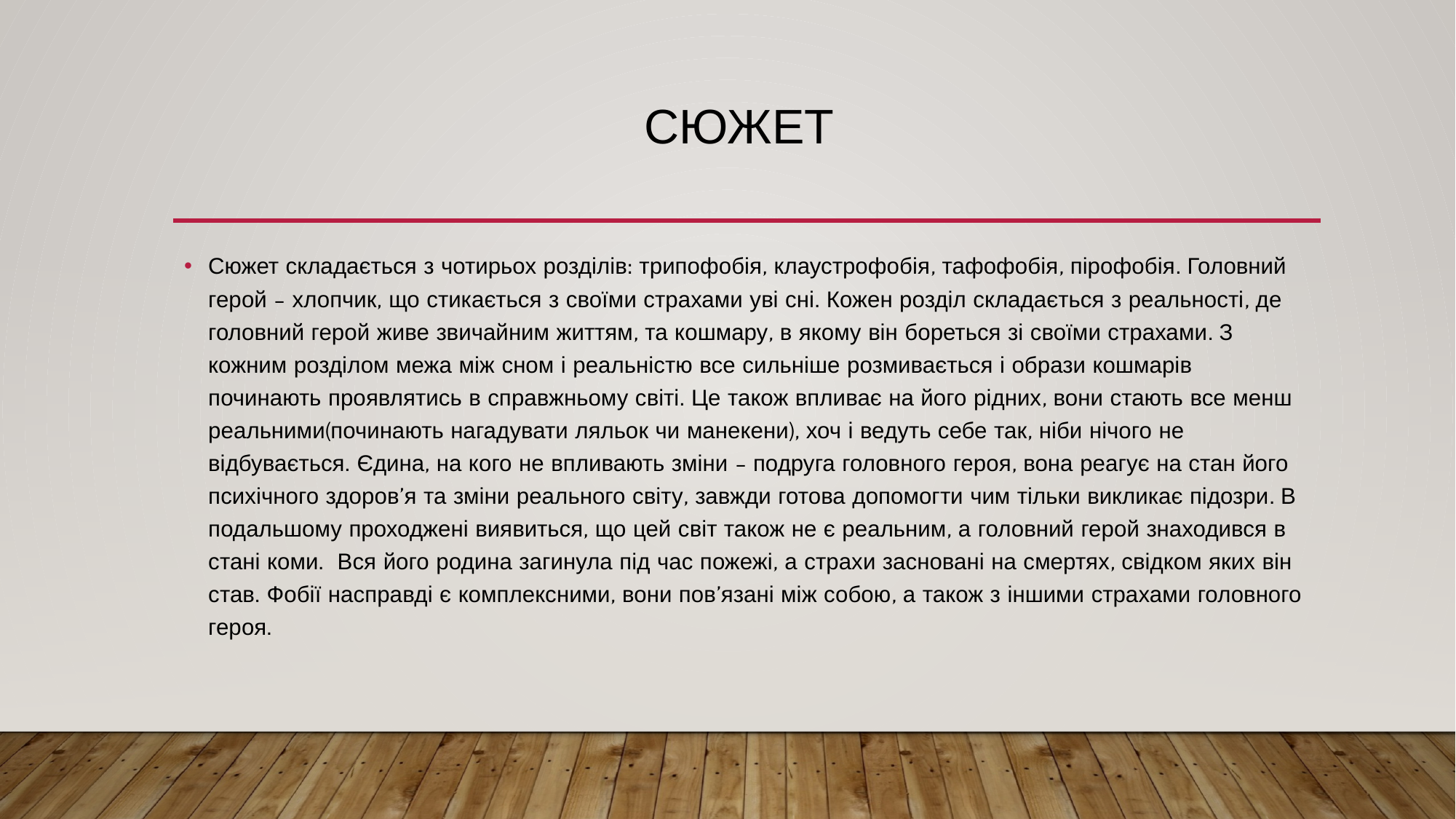

# Сюжет
Сюжет складається з чотирьох розділів: трипофобія, клаустрофобія, тафофобія, пірофобія. Головний герой – хлопчик, що стикається з своїми страхами уві сні. Кожен розділ складається з реальності, де головний герой живе звичайним життям, та кошмару, в якому він бореться зі своїми страхами. З кожним розділом межа між сном і реальністю все сильніше розмивається і образи кошмарів починають проявлятись в справжньому світі. Це також впливає на його рідних, вони стають все менш реальними(починають нагадувати ляльок чи манекени), хоч і ведуть себе так, ніби нічого не відбувається. Єдина, на кого не впливають зміни – подруга головного героя, вона реагує на стан його психічного здоров’я та зміни реального світу, завжди готова допомогти чим тільки викликає підозри. В подальшому проходжені виявиться, що цей світ також не є реальним, а головний герой знаходився в стані коми.  Вся його родина загинула під час пожежі, а страхи засновані на смертях, свідком яких він став. Фобії насправді є комплексними, вони пов’язані між собою, а також з іншими страхами головного героя.